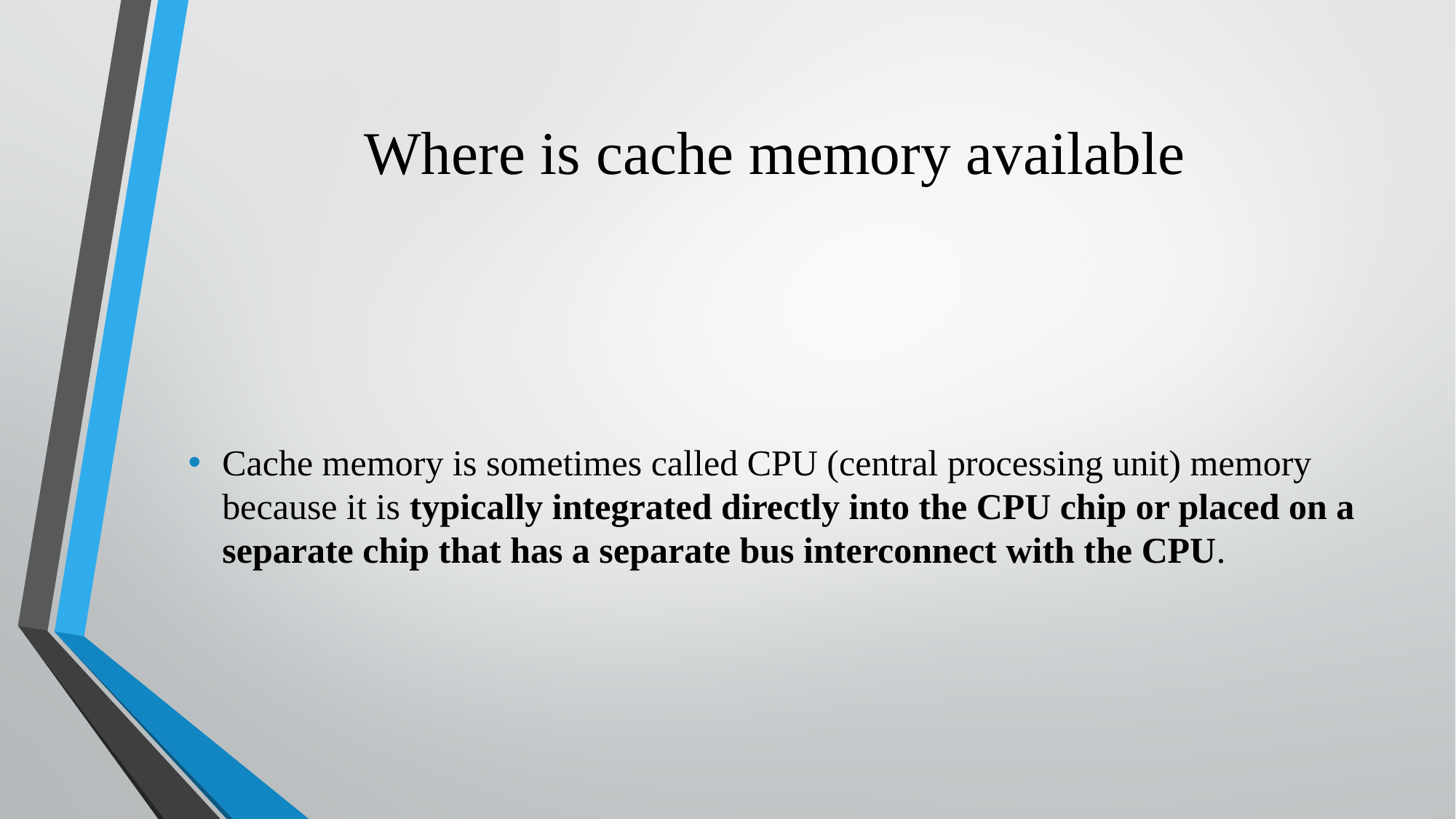

# Where is cache memory available
Cache memory is sometimes called CPU (central processing unit) memory because it is typically integrated directly into the CPU chip or placed on a separate chip that has a separate bus interconnect with the CPU.